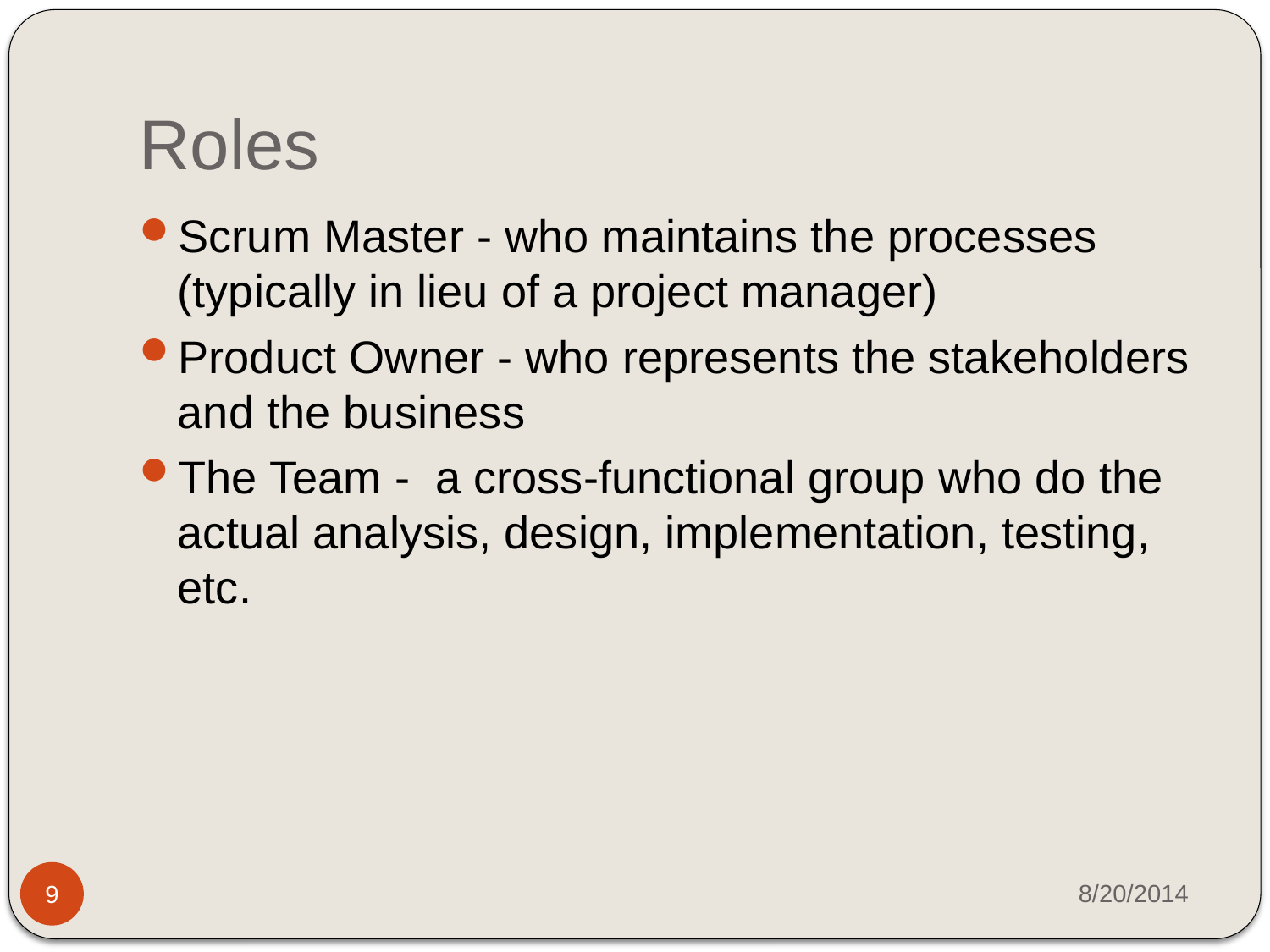

# Roles
Scrum Master - who maintains the processes (typically in lieu of a project manager)
Product Owner - who represents the stakeholders and the business
The Team -  a cross-functional group who do the actual analysis, design, implementation, testing, etc.
8/20/2014
9